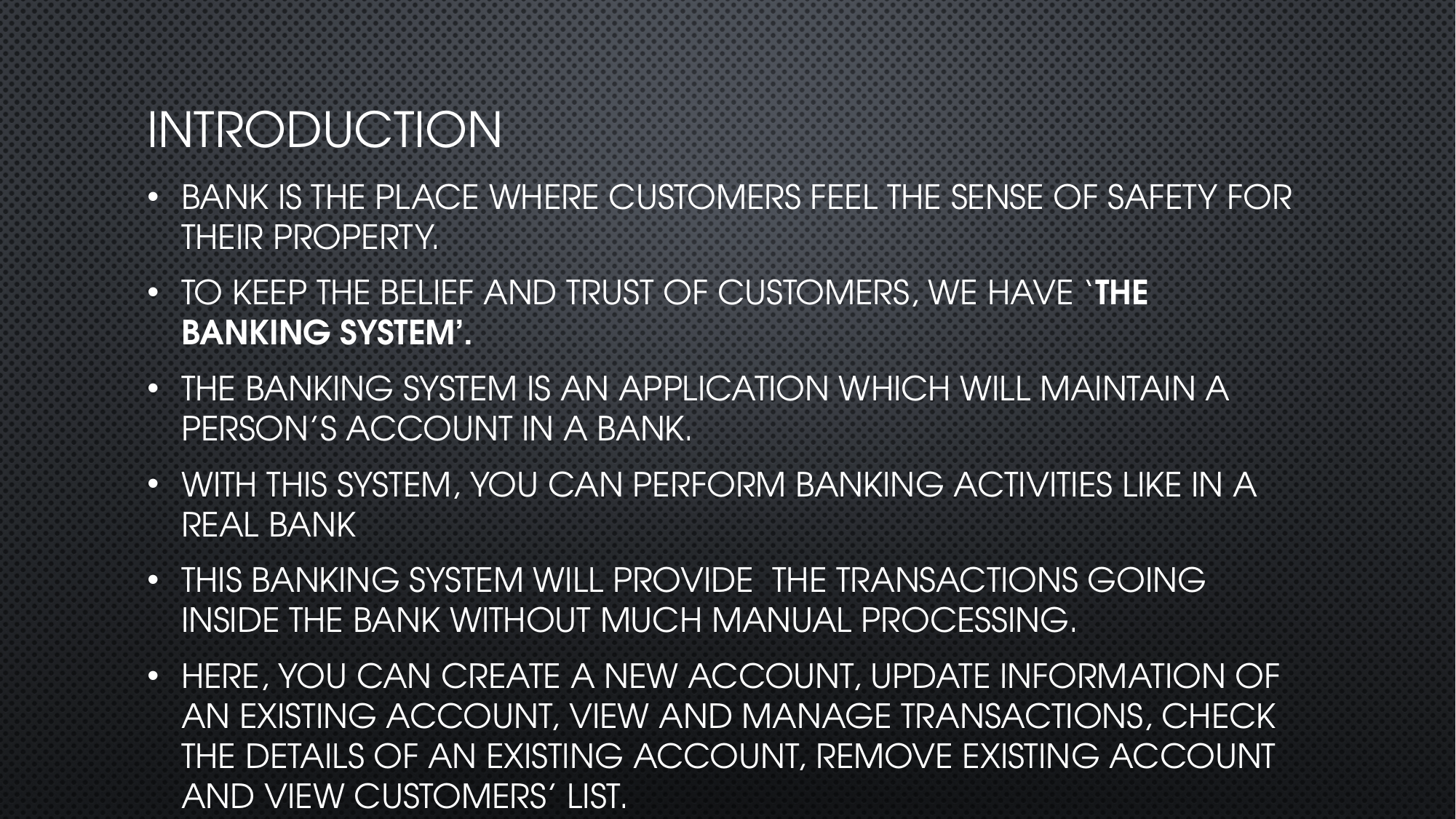

# Introduction
Bank is the place where customers feel the sense of safety for their property.
to keep the belief and trust of customers, we have ‘The Banking System’.
The banking system is an application which will maintain a person’s account in a bank.
With this system, you can perform banking activities like in a REAL bank
This Banking System will provide  the transactions going inside the bank without much manual processing.
Here, you can create a new account, update information of an existing account, view and manage transactions, check the details of an existing account, remove existing account and view customers’ list.